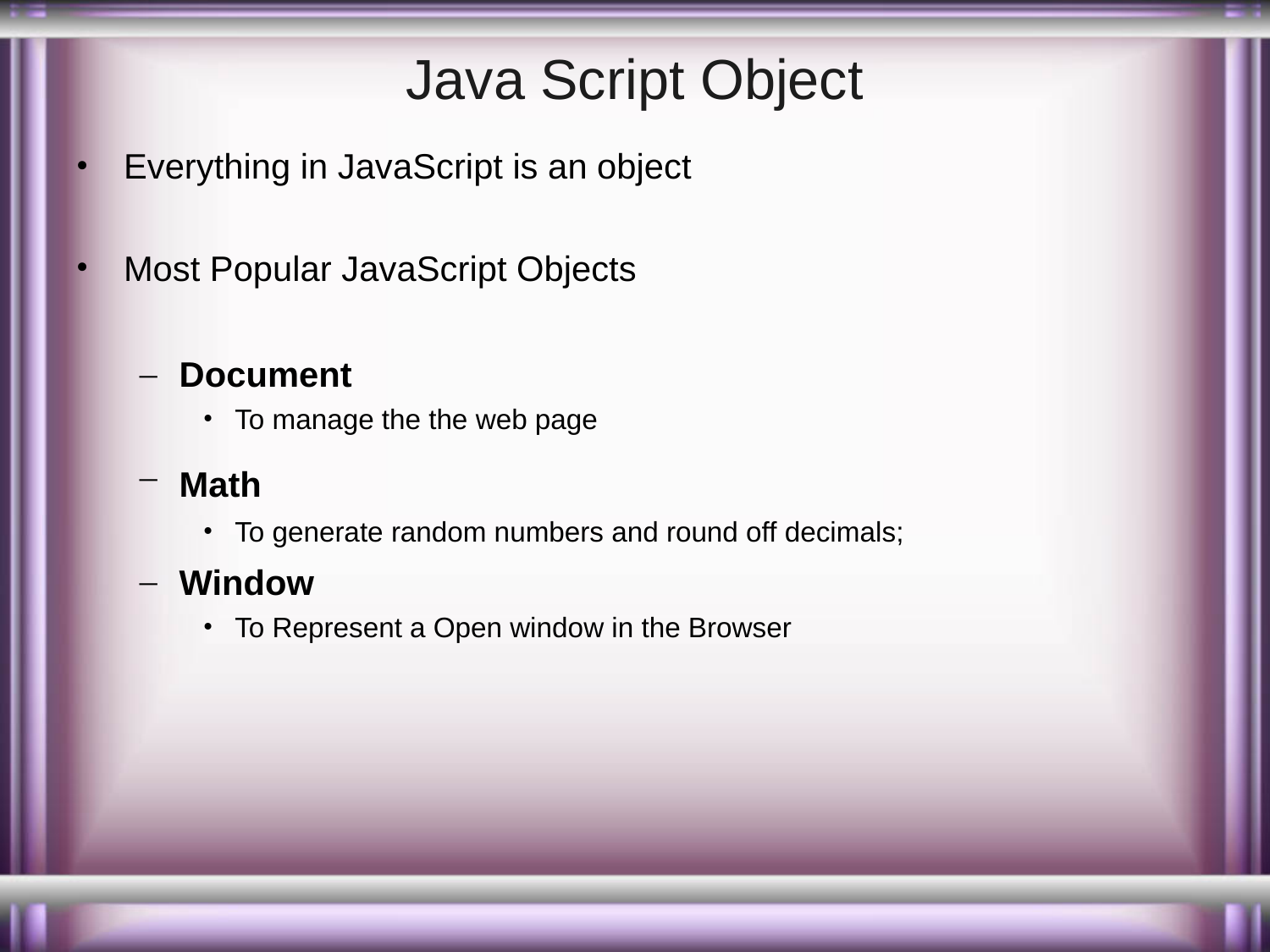

# Java Script Object
Everything in JavaScript is an object

Most Popular JavaScript Objects

Document
To manage the the web page
Math
To generate random numbers and round off decimals;
Window
To Represent a Open window in the Browser